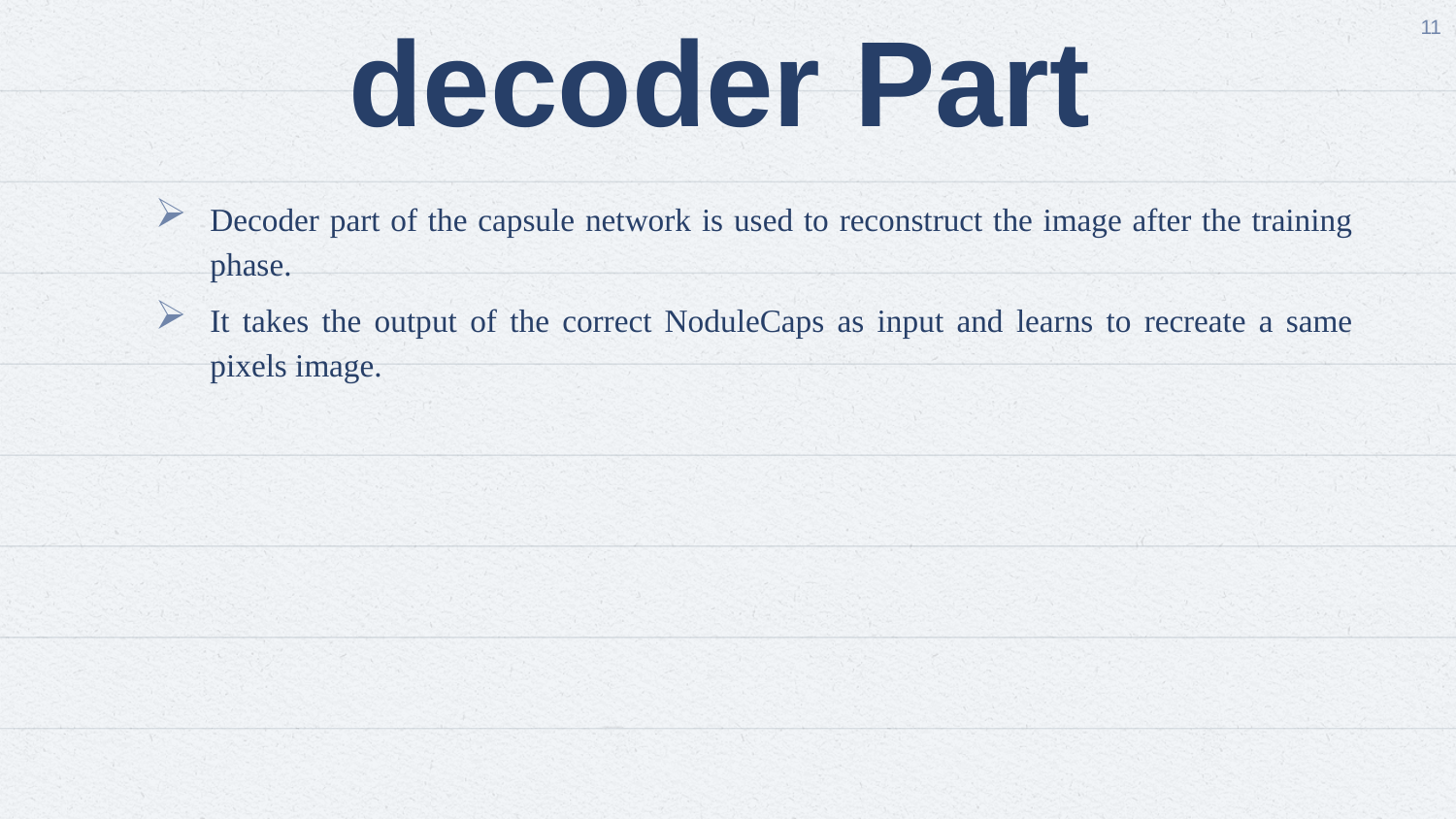

11
decoder Part
Decoder part of the capsule network is used to reconstruct the image after the training phase.
It takes the output of the correct NoduleCaps as input and learns to recreate a same pixels image.